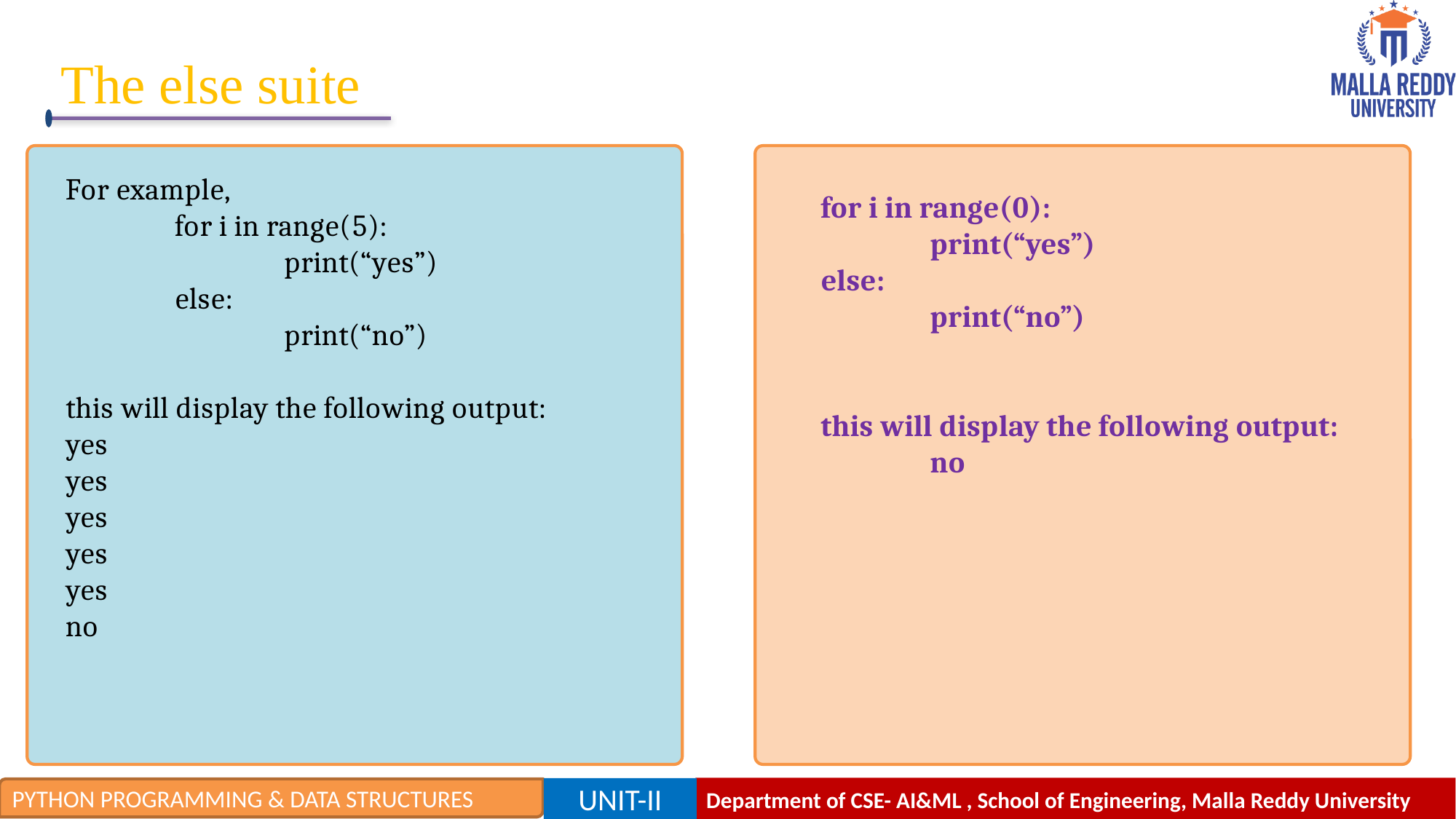

# The else suite

For example,
	for i in range(5):
		print(“yes”)
	else:
		print(“no”)

this will display the following output:
yes
yes
yes
yes
yes
no
for i in range(0):
	print(“yes”)
else:
	print(“no”)

this will display the following output:
	no